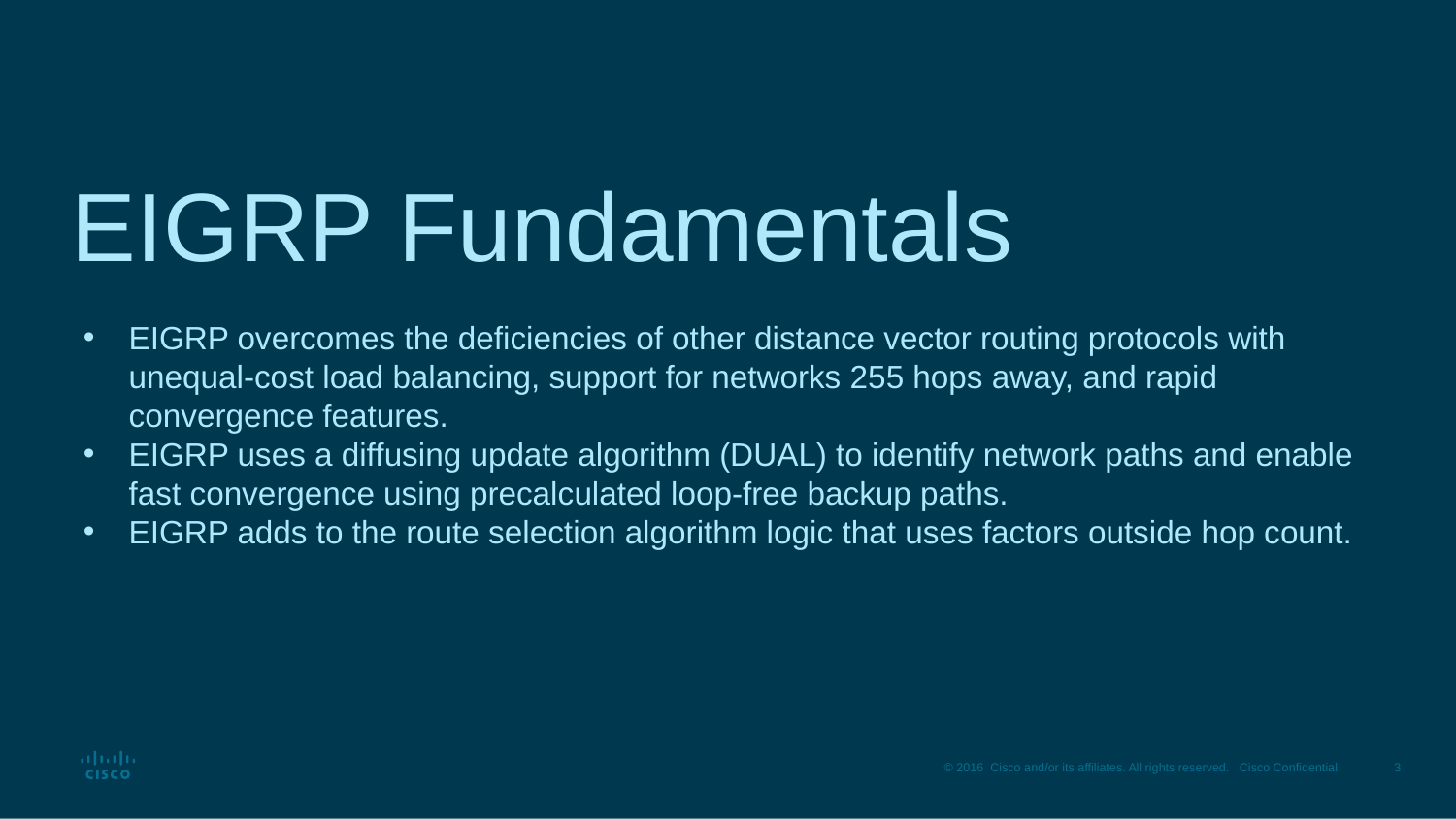

# EIGRP Fundamentals
EIGRP overcomes the deficiencies of other distance vector routing protocols with unequal-cost load balancing, support for networks 255 hops away, and rapid convergence features.
EIGRP uses a diffusing update algorithm (DUAL) to identify network paths and enable fast convergence using precalculated loop-free backup paths.
EIGRP adds to the route selection algorithm logic that uses factors outside hop count.